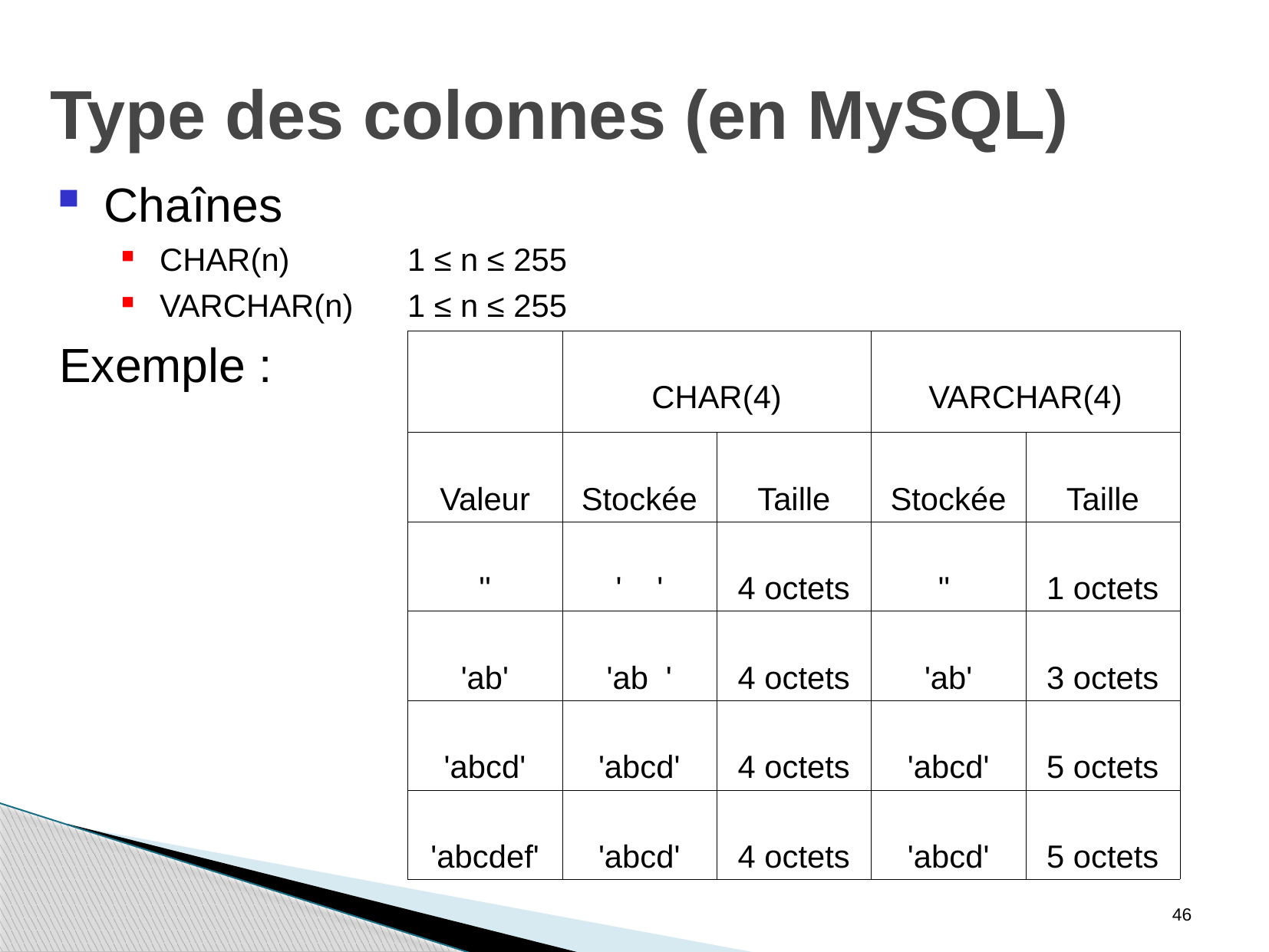

# Type des colonnes (en MySQL)
Chaînes
CHAR(n)		1 ≤ n ≤ 255
VARCHAR(n)	1 ≤ n ≤ 255
Exemple :
|  | CHAR(4) |  | VARCHAR(4) |  |
| --- | --- | --- | --- | --- |
| Valeur | Stockée | Taille | Stockée | Taille |
| '' | ' ' | 4 octets | '' | 1 octets |
| 'ab' | 'ab ' | 4 octets | 'ab' | 3 octets |
| 'abcd' | 'abcd' | 4 octets | 'abcd' | 5 octets |
| 'abcdef' | 'abcd' | 4 octets | 'abcd' | 5 octets |
46